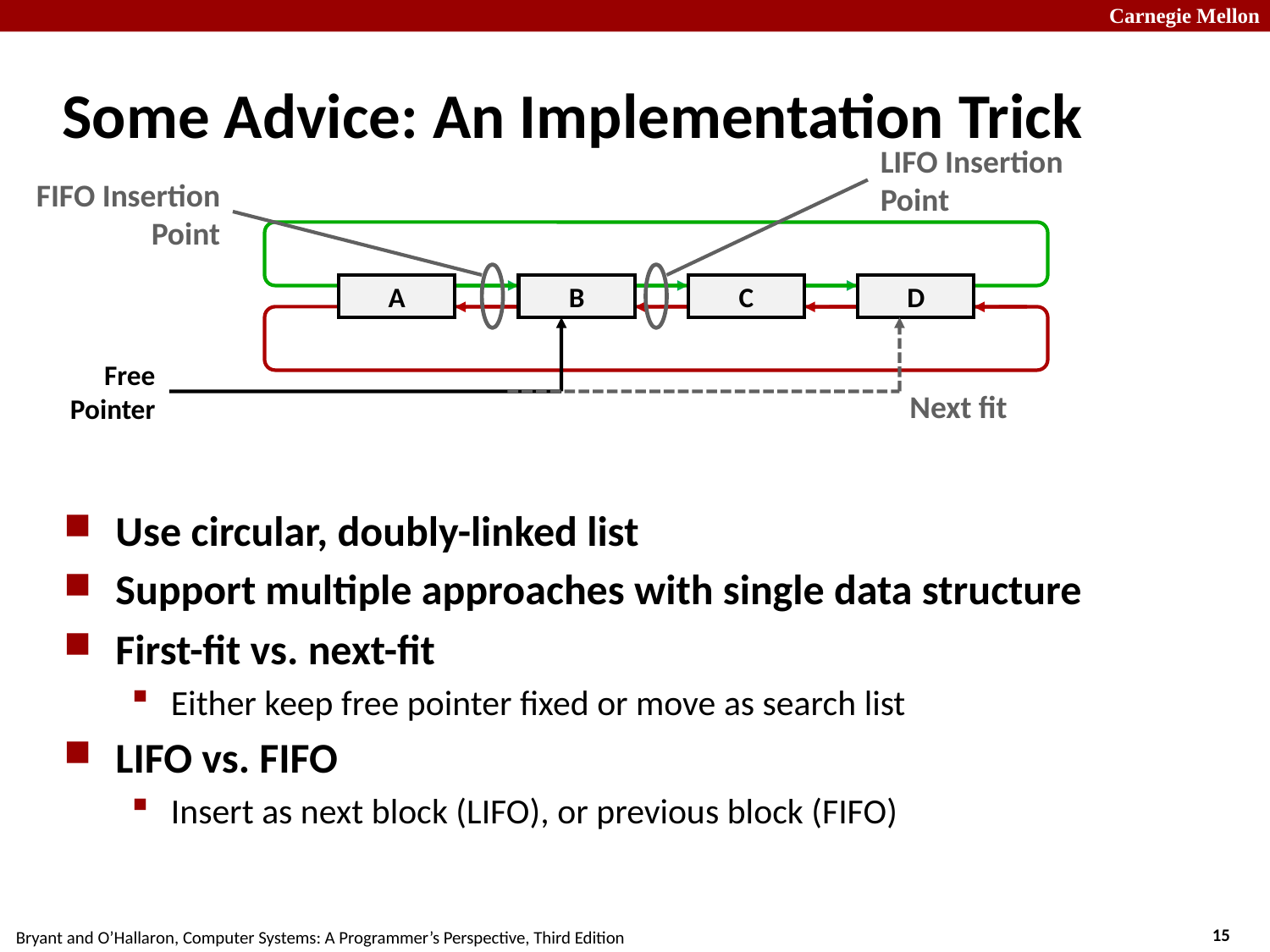

# Some Advice: An Implementation Trick
LIFO Insertion
Point

FIFO Insertion
Point

A
B
C
D

Next fit

Free
Pointer

Use circular, doubly-linked list
Support multiple approaches with single data structure
First-fit vs. next-fit
Either keep free pointer fixed or move as search list
LIFO vs. FIFO
Insert as next block (LIFO), or previous block (FIFO)